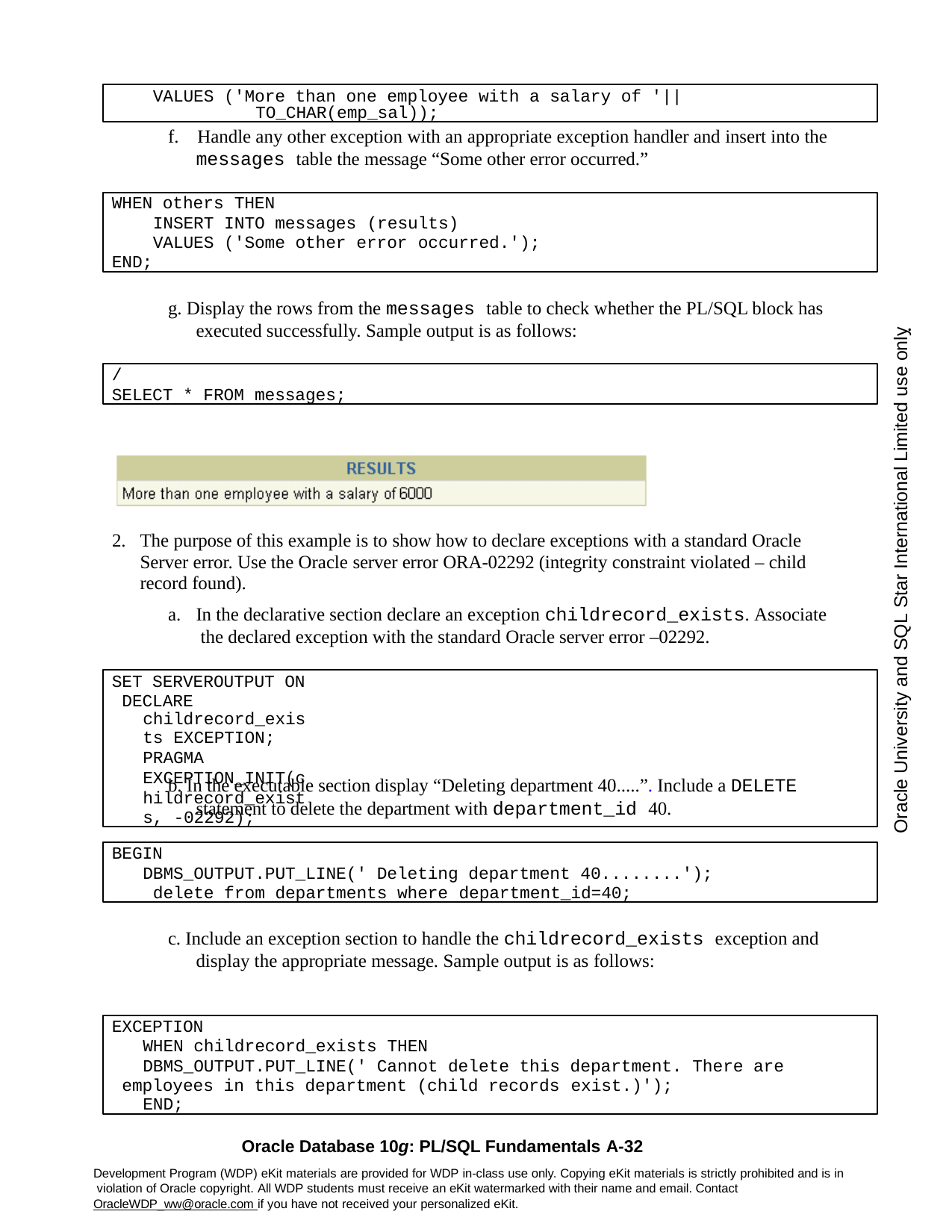

VALUES ('More than one employee with a salary of '||  TO_CHAR(emp_sal));
f.	Handle any other exception with an appropriate exception handler and insert into the
messages table the message “Some other error occurred.”
WHEN others THEN
INSERT INTO messages (results)
VALUES ('Some other error occurred.');
END;
g. Display the rows from the messages table to check whether the PL/SQL block has  executed successfully. Sample output is as follows:
Oracle University and SQL Star International Limited use onlyฺ
/
SELECT * FROM messages;

The purpose of this example is to show how to declare exceptions with a standard Oracle  Server error. Use the Oracle server error ORA-02292 (integrity constraint violated – child  record found).
In the declarative section declare an exception childrecord_exists. Associate  the declared exception with the standard Oracle server error –02292.
SET SERVEROUTPUT ON  DECLARE
childrecord_exists EXCEPTION;
PRAGMA EXCEPTION_INIT(childrecord_exists, -02292);
b. In the executable section display “Deleting department 40.....”. Include a DELETE
statement to delete the department with department_id 40.
BEGIN
DBMS_OUTPUT.PUT_LINE(' Deleting department 40........');  delete from departments where department_id=40;
c. Include an exception section to handle the childrecord_exists exception and  display the appropriate message. Sample output is as follows:
EXCEPTION
WHEN childrecord_exists THEN
DBMS_OUTPUT.PUT_LINE(' Cannot delete this department. There are  employees in this department (child records exist.)');
END;
Oracle Database 10g: PL/SQL Fundamentals A-32
Development Program (WDP) eKit materials are provided for WDP in-class use only. Copying eKit materials is strictly prohibited and is in  violation of Oracle copyright. All WDP students must receive an eKit watermarked with their name and email. Contact  OracleWDP_ww@oracle.com if you have not received your personalized eKit.